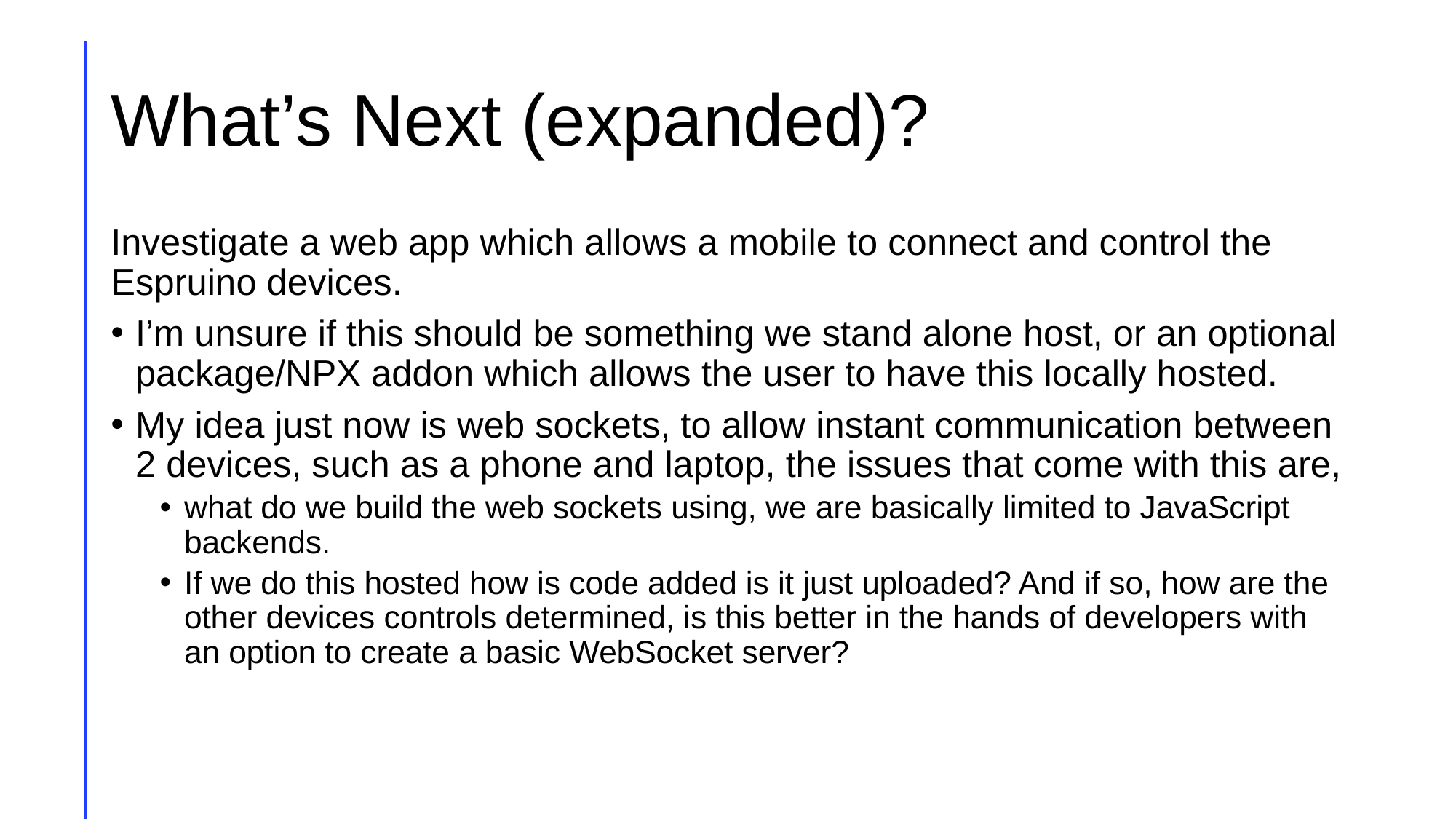

# What’s Next (expanded)?
Investigate a web app which allows a mobile to connect and control the Espruino devices.
I’m unsure if this should be something we stand alone host, or an optional package/NPX addon which allows the user to have this locally hosted.
My idea just now is web sockets, to allow instant communication between 2 devices, such as a phone and laptop, the issues that come with this are,
what do we build the web sockets using, we are basically limited to JavaScript backends.
If we do this hosted how is code added is it just uploaded? And if so, how are the other devices controls determined, is this better in the hands of developers with an option to create a basic WebSocket server?